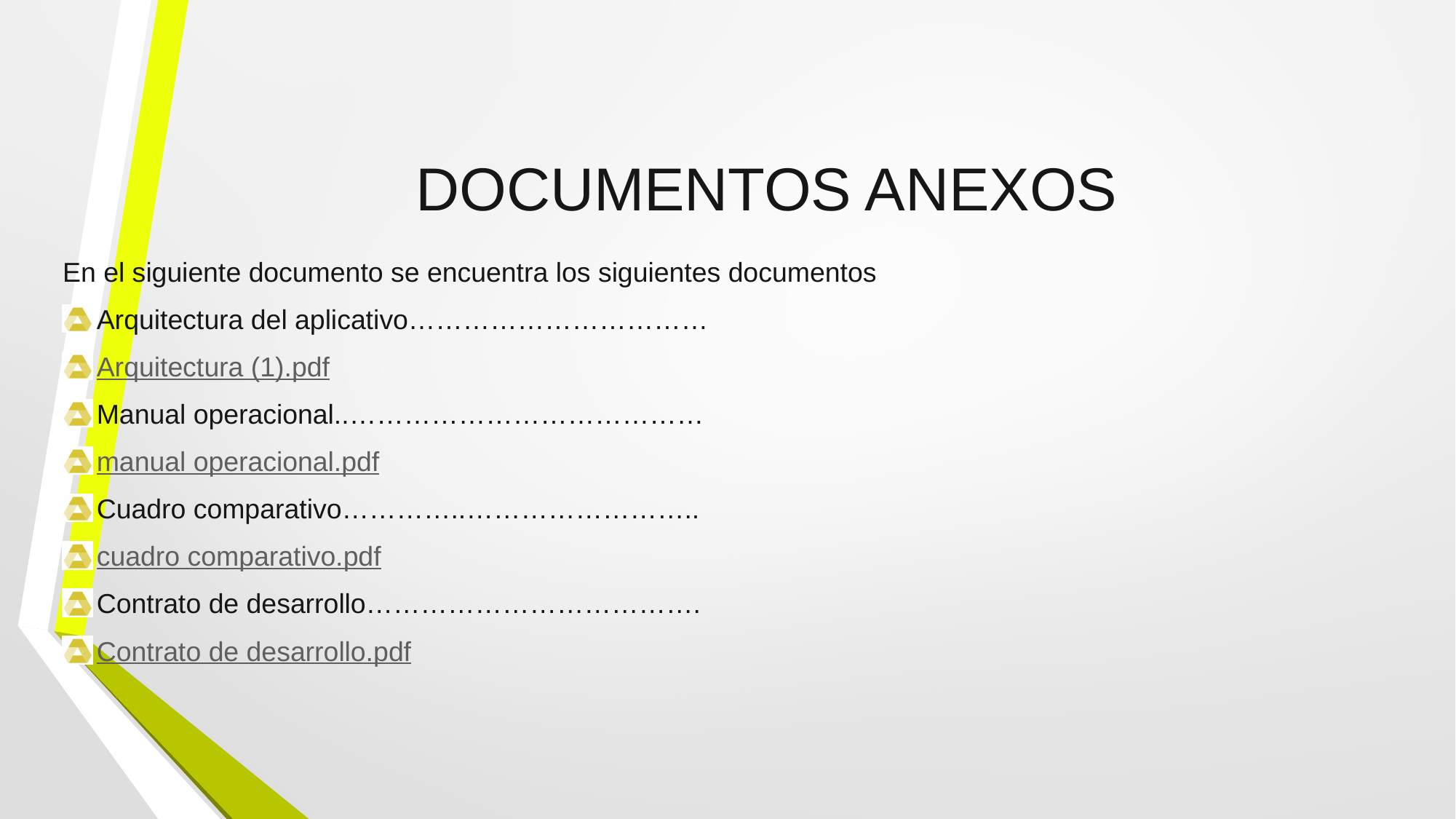

# DOCUMENTOS ANEXOS
En el siguiente documento se encuentra los siguientes documentos
Arquitectura del aplicativo……………………………
Arquitectura (1).pdf
Manual operacional..…………………………………
manual operacional.pdf
Cuadro comparativo…………..……………………..
cuadro comparativo.pdf
Contrato de desarrollo……………………………….
Contrato de desarrollo.pdf